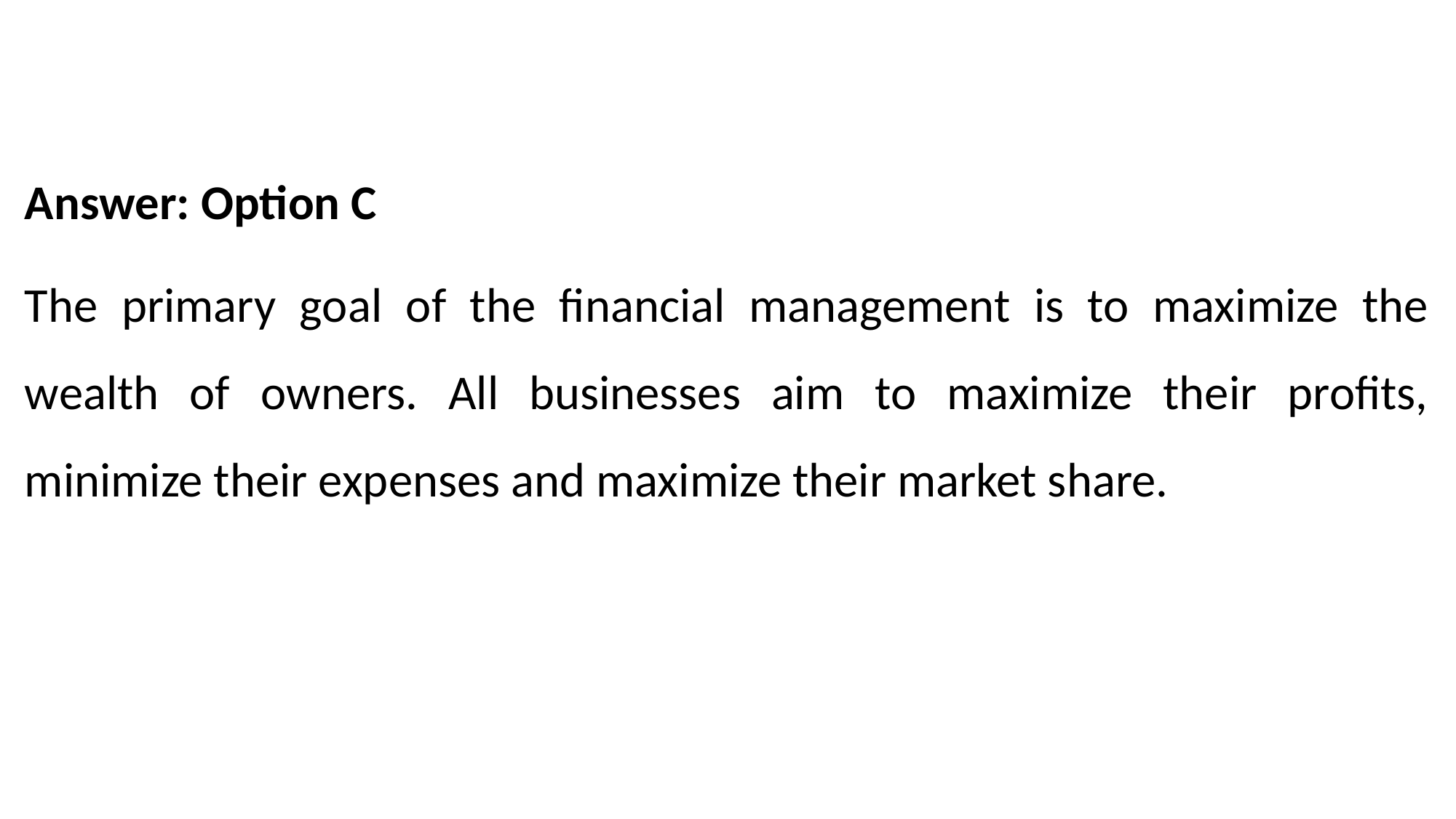

Answer: Option C
The primary goal of the financial management is to maximize the wealth of owners. All businesses aim to maximize their profits, minimize their expenses and maximize their market share.